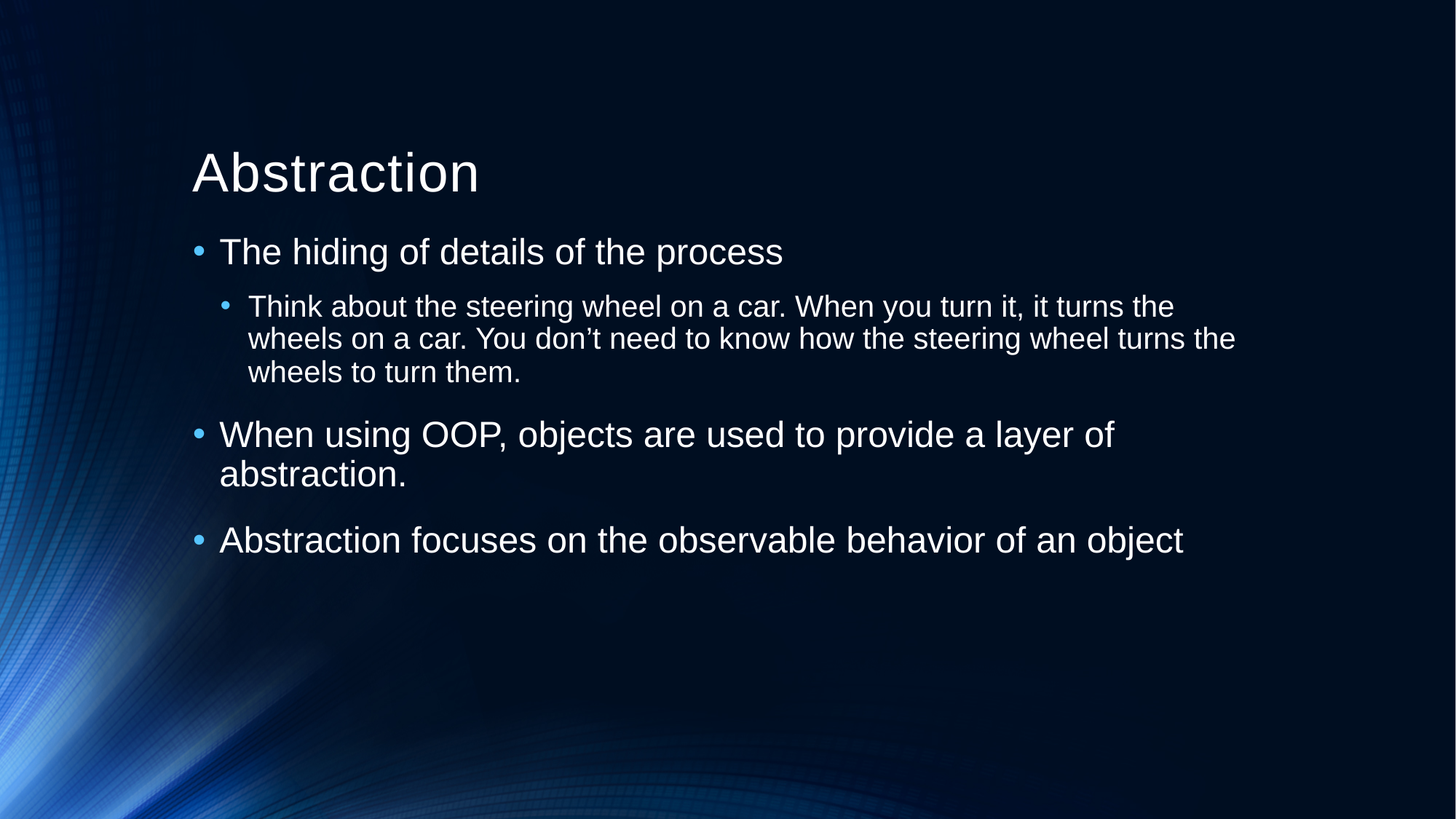

# Abstraction
The hiding of details of the process
Think about the steering wheel on a car. When you turn it, it turns the wheels on a car. You don’t need to know how the steering wheel turns the wheels to turn them.
When using OOP, objects are used to provide a layer of abstraction.
Abstraction focuses on the observable behavior of an object